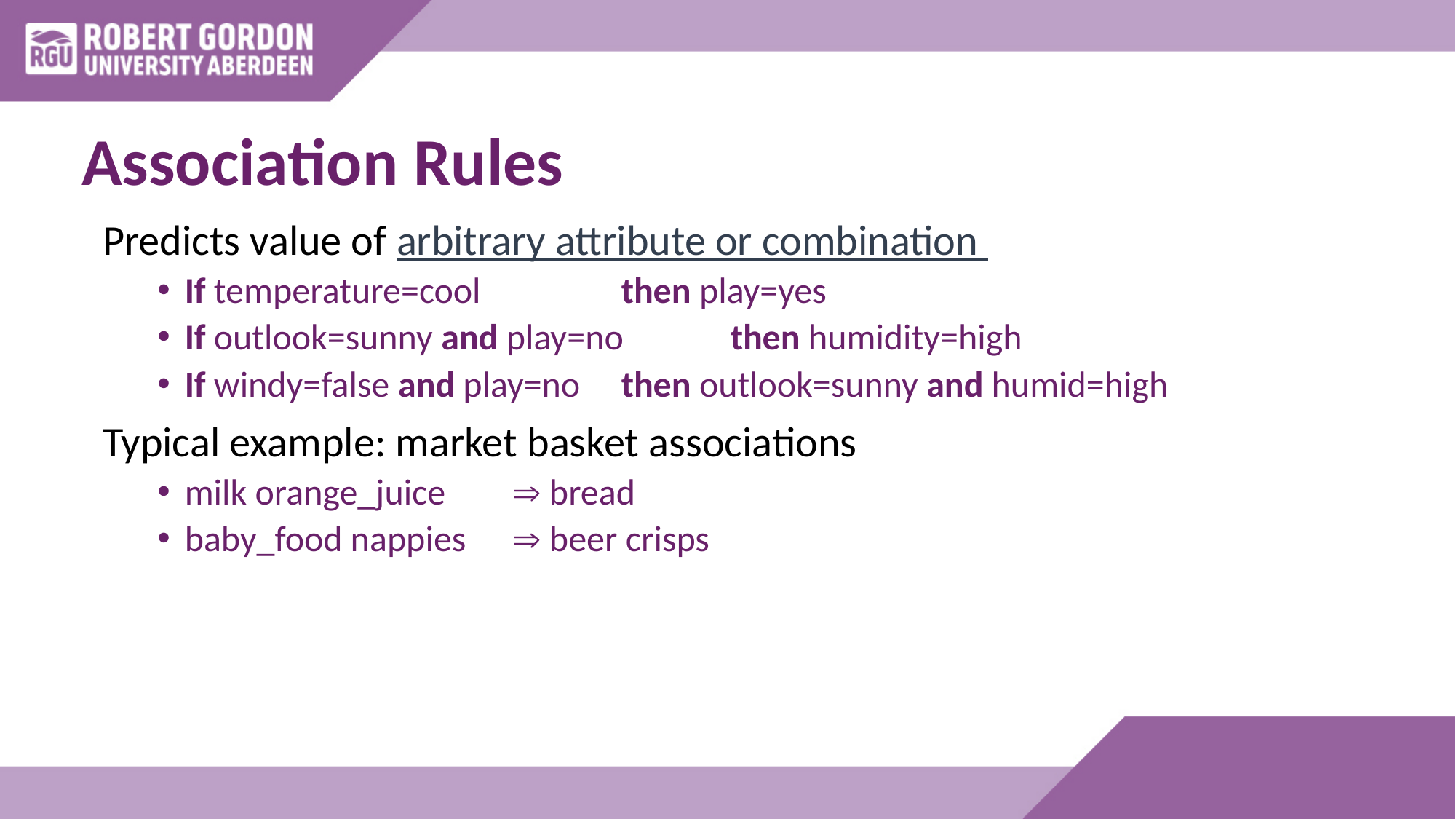

# Association Rules
Predicts value of arbitrary attribute or combination
If temperature=cool 		then play=yes
If outlook=sunny and play=no 	then humidity=high
If windy=false and play=no 	then outlook=sunny and humid=high
Typical example: market basket associations
milk orange_juice 	⇒ bread
baby_food nappies  	⇒ beer crisps